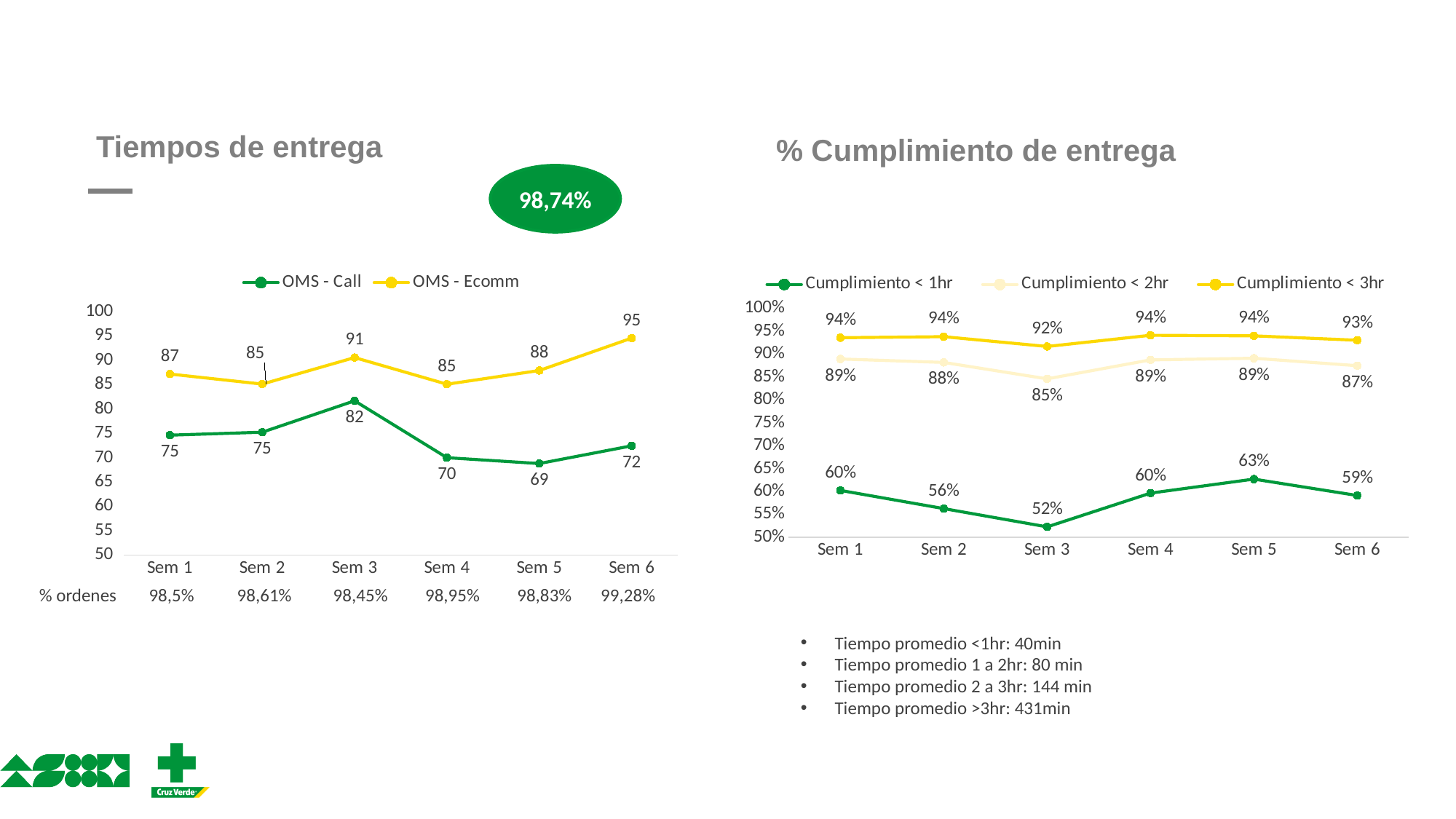

Tiempos de entrega
# % Cumplimiento de entrega
98,74%

### Chart

| Category | OMS - Call | OMS - Ecomm |
|---|---|---|
| Sem 1 | 74.63196482005044 | 87.19938050312658 |
| Sem 2 | 75.23751538471642 | 85.1350422376913 |
| Sem 3 | 81.69062837978997 | 90.57904559086437 |
| Sem 4 | 70.00517998236737 | 85.10000480109689 |
| Sem 5 | 68.79656631245531 | 87.91757124574602 |
| Sem 6 | 72.44255479375002 | 94.56980907617569 |

### Chart

| Category | Cumplimiento < 1hr | Cumplimiento < 2hr | Cumplimiento < 3hr |
|---|---|---|---|
| Sem 1 | 0.6021495058055849 | 0.8895499472219557 | 0.9360905863160925 |
| Sem 2 | 0.5624665596575709 | 0.8820224719101124 | 0.9382691278758695 |
| Sem 3 | 0.522469230035302 | 0.846150176509875 | 0.9168495372578952 |
| Sem 4 | 0.596315825515305 | 0.8875573512291994 | 0.9413134287475177 |
| Sem 5 | 0.6268768768768769 | 0.8911411411411412 | 0.940065065065065 |
| Sem 6 | 0.5911395366976054 | 0.8748927540753452 | 0.9305046408236487 |
% ordenes
      98,5%   	 98,61%          98,45%         98,95%         98,83%       99,28%
Tiempo promedio <1hr: 40min
Tiempo promedio 1 a 2hr: 80 min
Tiempo promedio 2 a 3hr: 144 min
Tiempo promedio >3hr: 431min